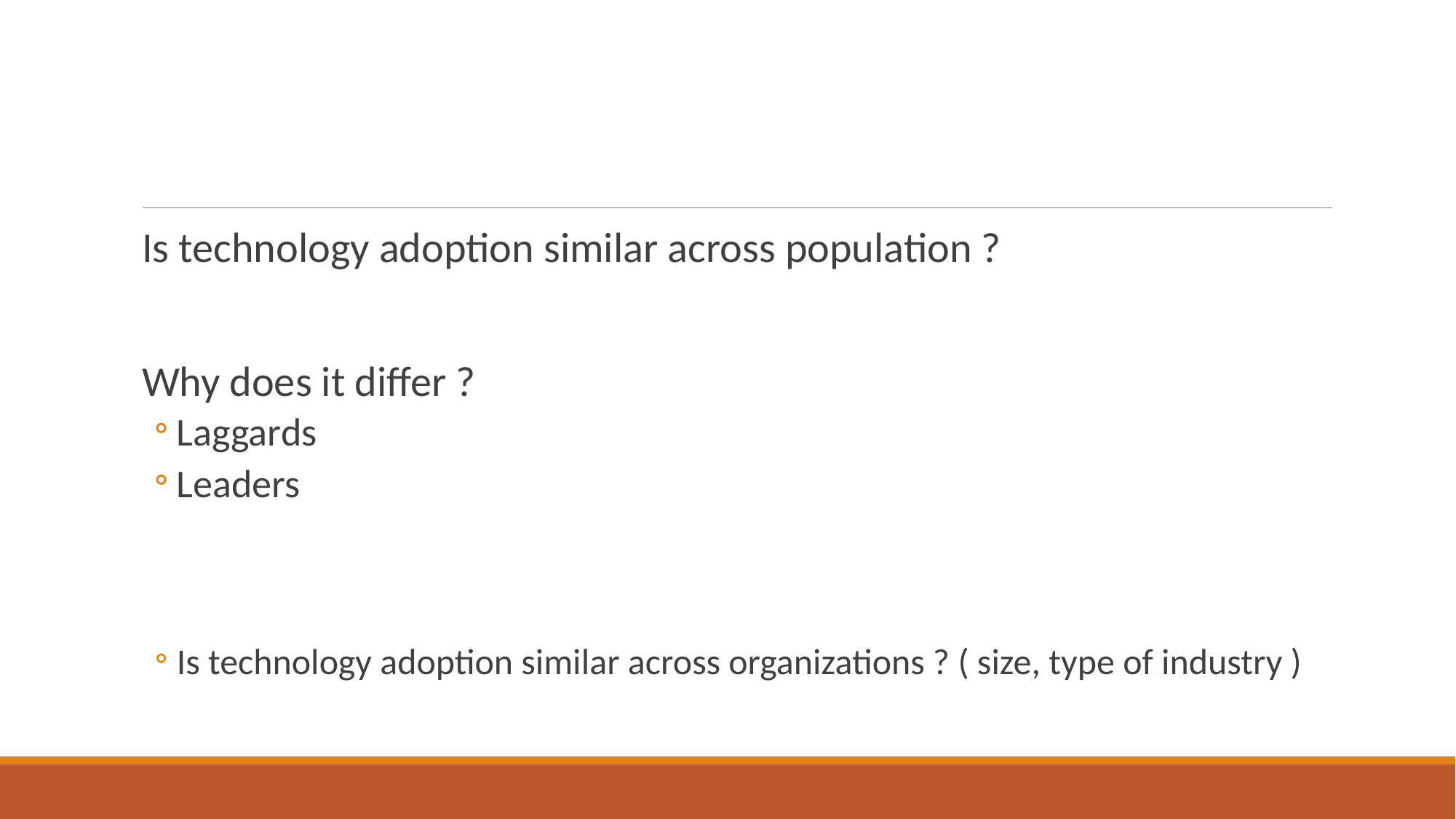

#
Is technology adoption similar across population ?

Why does it differ ?
Laggards
Leaders

Is technology adoption similar across organizations ? ( size, type of industry )